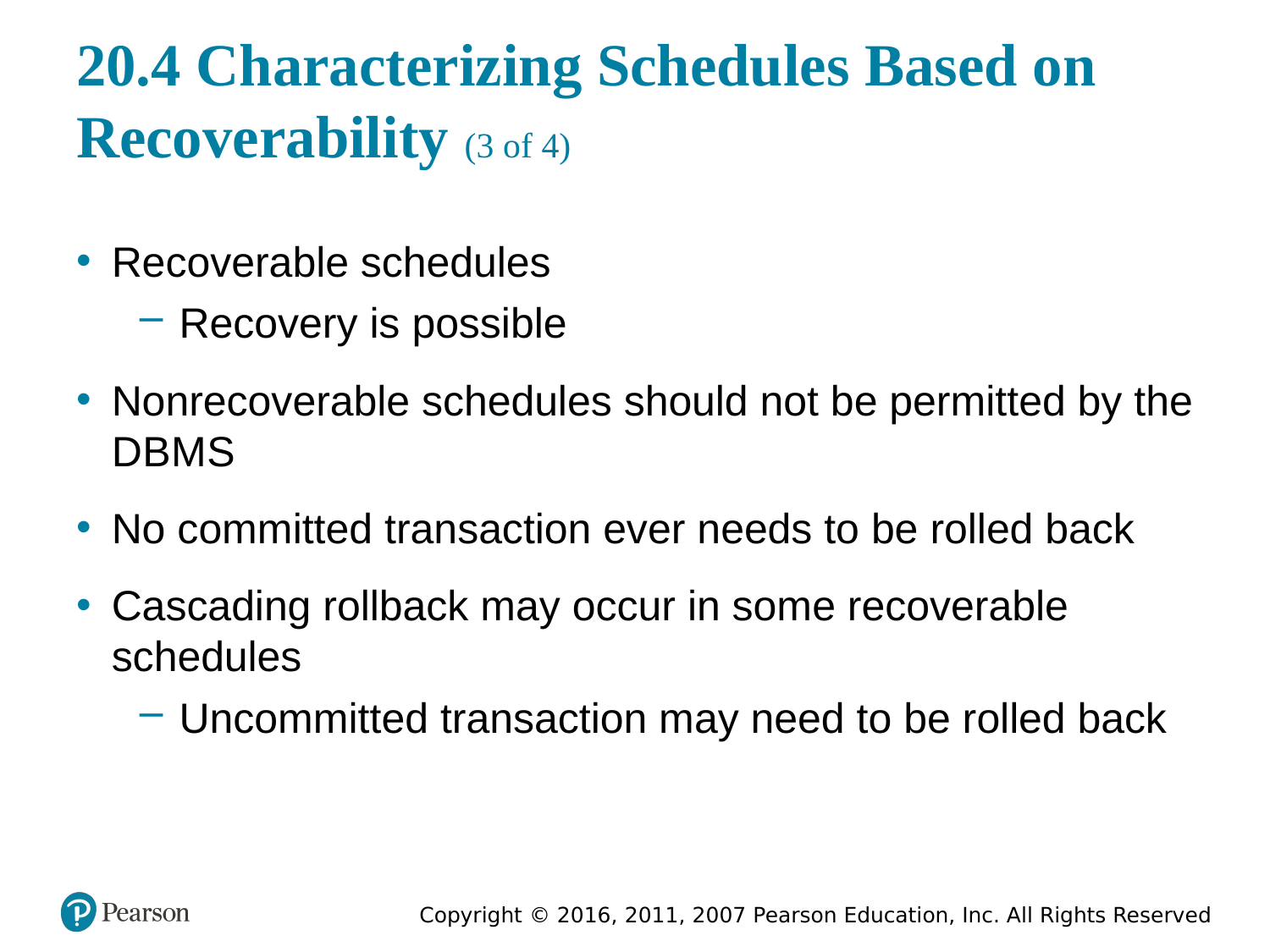

# 20.4 Characterizing Schedules Based on Recoverability (3 of 4)
Recoverable schedules
Recovery is possible
Nonrecoverable schedules should not be permitted by the D B M S
No committed transaction ever needs to be rolled back
Cascading rollback may occur in some recoverable schedules
Uncommitted transaction may need to be rolled back